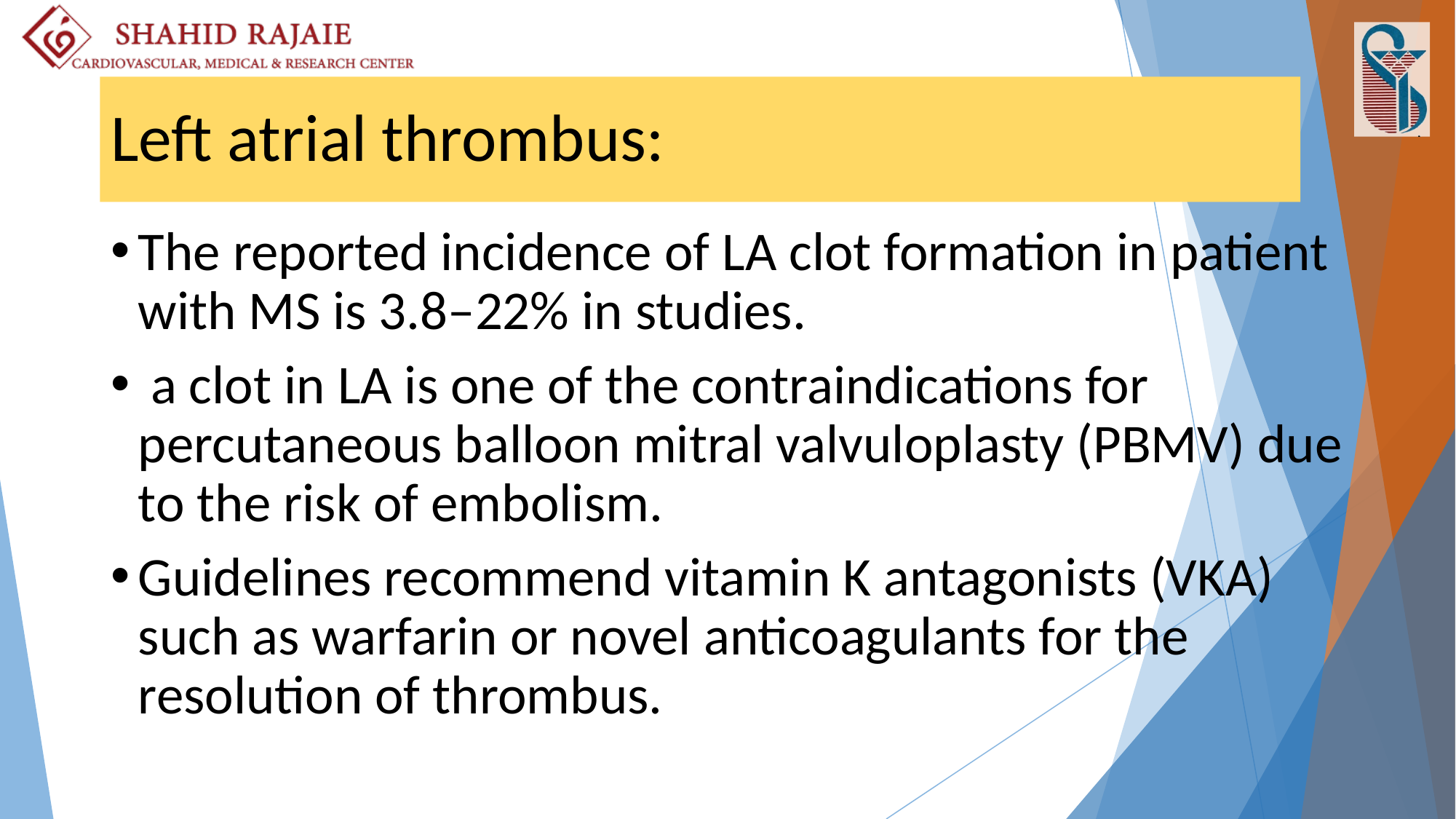

# Left atrial thrombus:
The reported incidence of LA clot formation in patient with MS is 3.8–22% in studies.
 a clot in LA is one of the contraindications for percutaneous balloon mitral valvuloplasty (PBMV) due to the risk of embolism.
Guidelines recommend vitamin K antagonists (VKA) such as warfarin or novel anticoagulants for the resolution of thrombus.